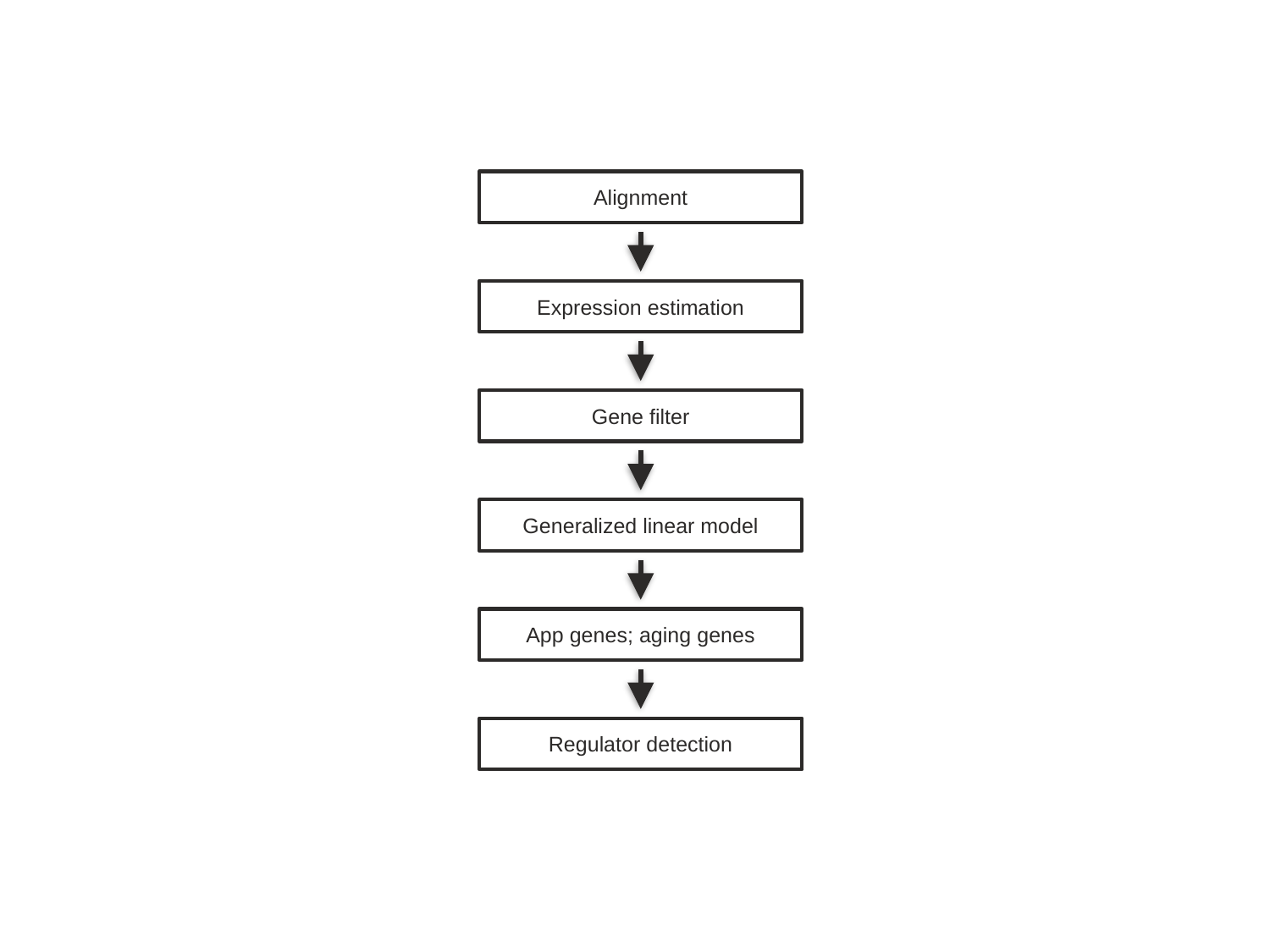

Alignment
Expression estimation
Gene filter
Generalized linear model
App genes; aging genes
Regulator detection